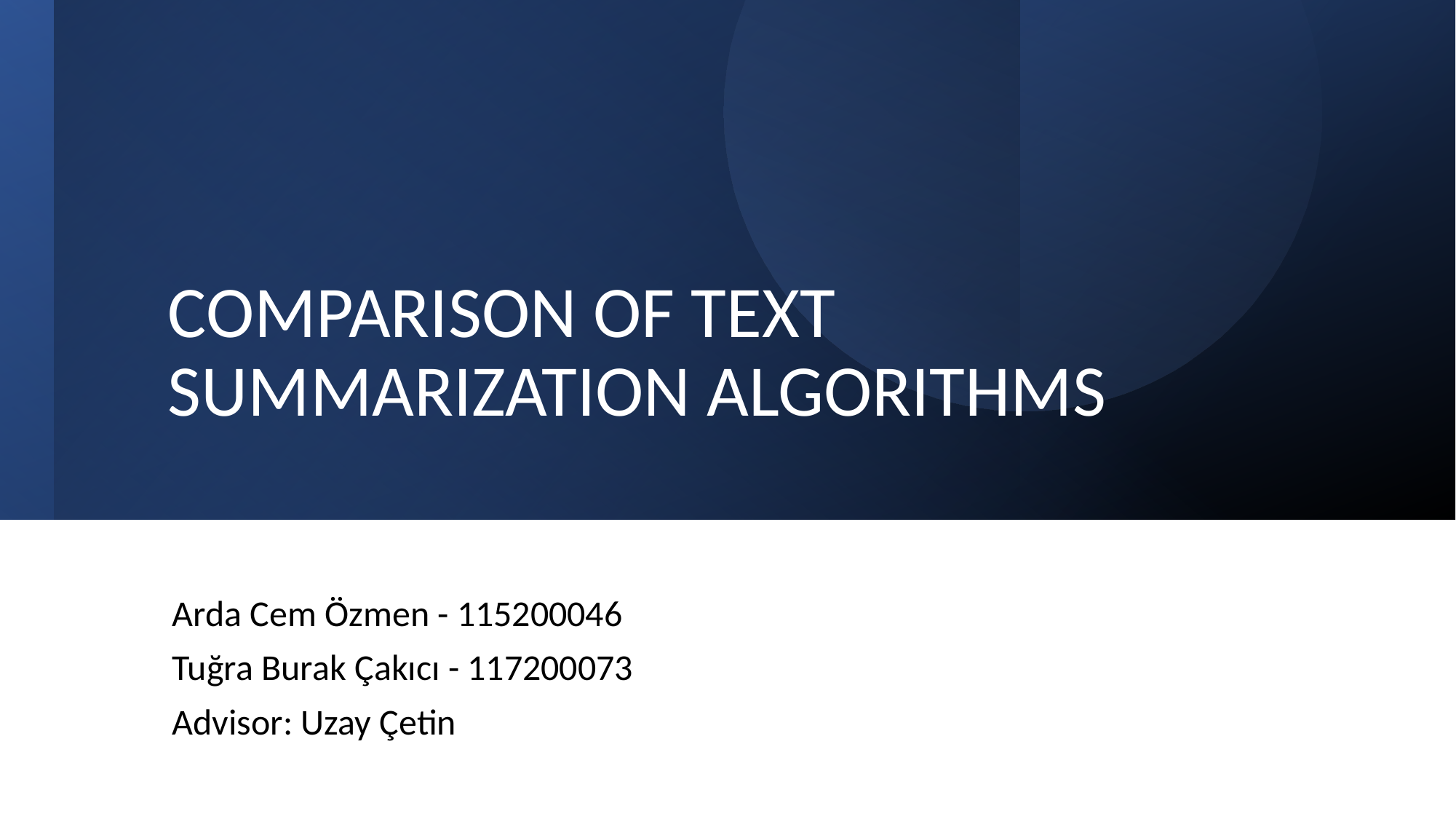

# COMPARISON OF TEXT SUMMARIZATION ALGORITHMS
Arda Cem Özmen - 115200046
Tuğra Burak Çakıcı - 117200073
Advisor: Uzay Çetin